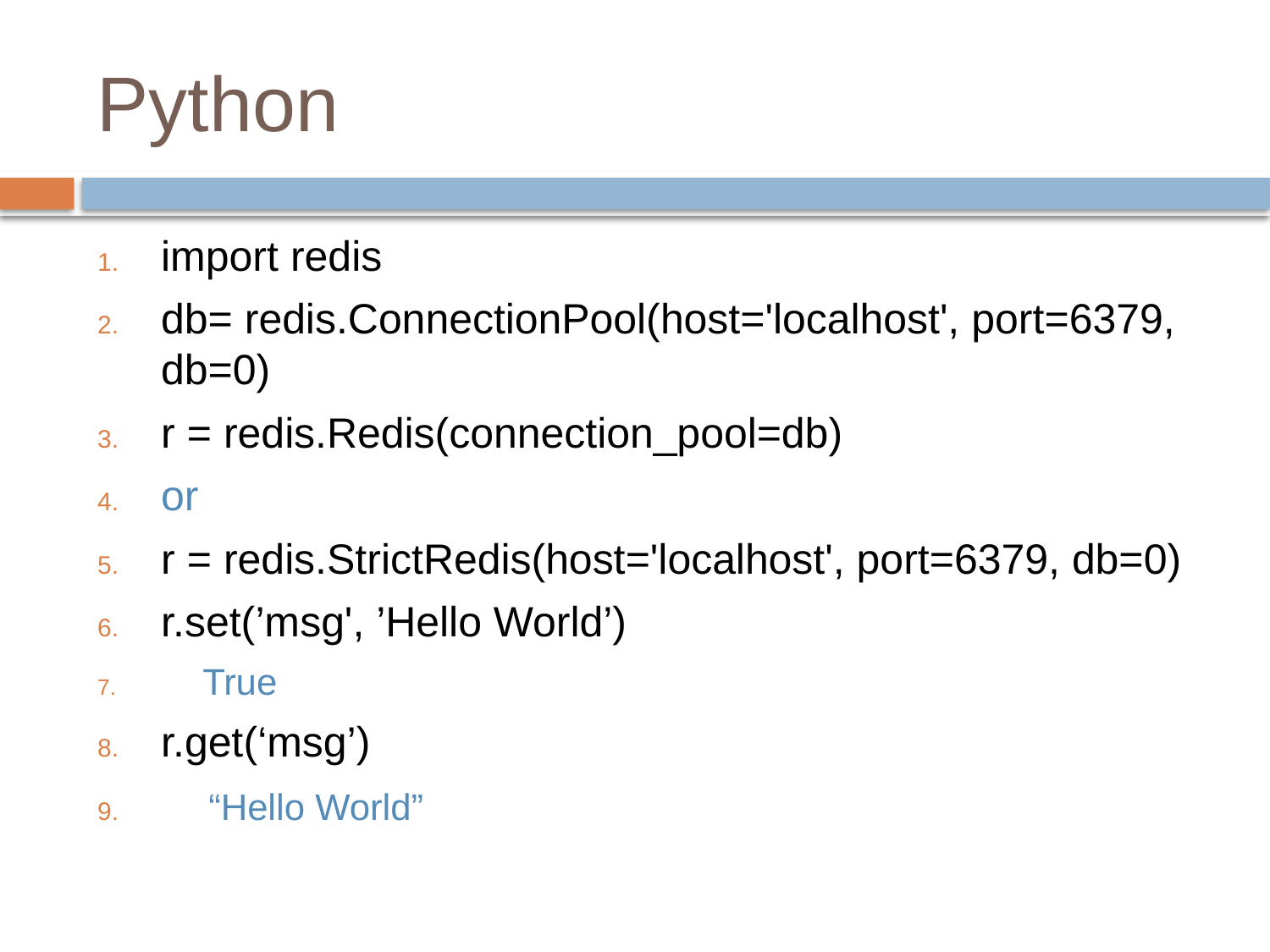

# Python
import redis
db= redis.ConnectionPool(host='localhost', port=6379, db=0)
r = redis.Redis(connection_pool=db)
or
r = redis.StrictRedis(host='localhost', port=6379, db=0)
r.set(’msg', ’Hello World’)
    True
r.get(‘msg’)
    “Hello World”